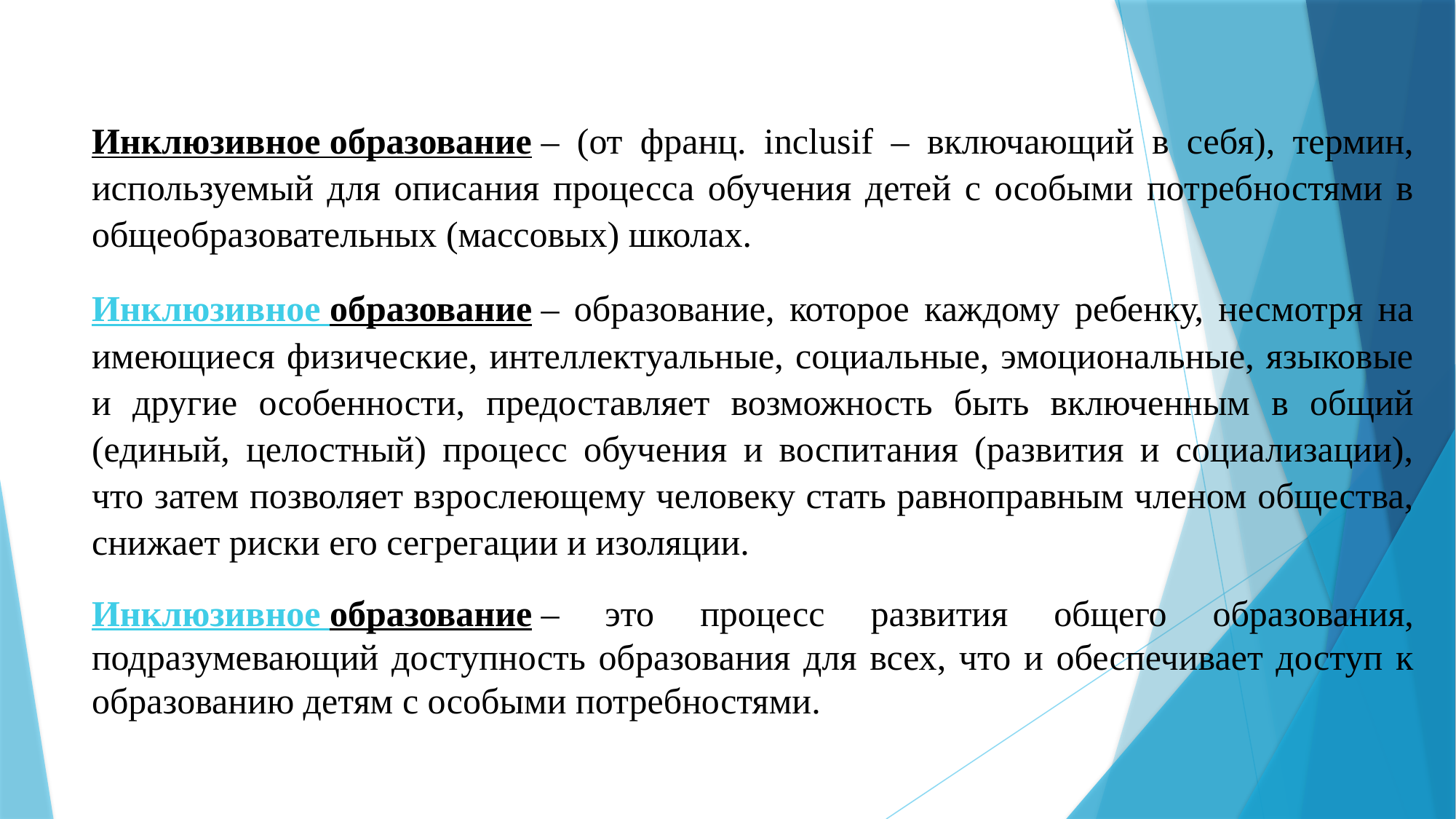

Инклюзивное образование – (от франц. inclusif – включающий в себя), термин, используемый для описания процесса обучения детей с особыми потребностями в общеобразовательных (массовых) школах.
Инклюзивное образование – образование, которое каждому ребенку, несмотря на имеющиеся физические, интеллектуальные, социальные, эмоциональные, языковые и другие особенности, предоставляет возможность быть включенным в общий (единый, целостный) процесс обучения и воспитания (развития и социализации), что затем позволяет взрослеющему человеку стать равноправным членом общества, снижает риски его сегрегации и изоляции.
Инклюзивное образование – это процесс развития общего образования, подразумевающий доступность образования для всех, что и обеспечивает доступ к образованию детям с особыми потребностями.